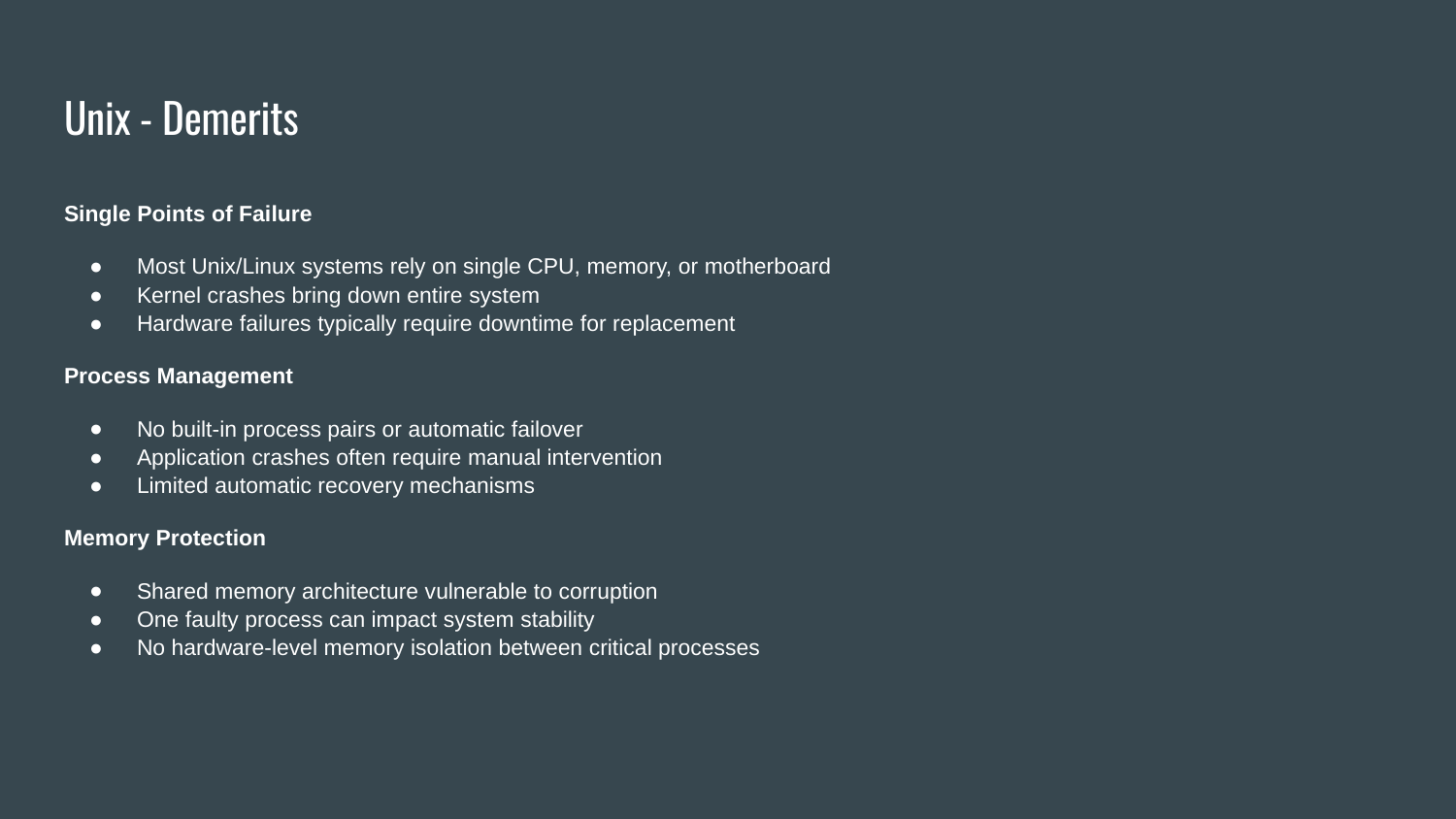

# Unix - Demerits
Single Points of Failure
Most Unix/Linux systems rely on single CPU, memory, or motherboard
Kernel crashes bring down entire system
Hardware failures typically require downtime for replacement
Process Management
No built-in process pairs or automatic failover
Application crashes often require manual intervention
Limited automatic recovery mechanisms
Memory Protection
Shared memory architecture vulnerable to corruption
One faulty process can impact system stability
No hardware-level memory isolation between critical processes